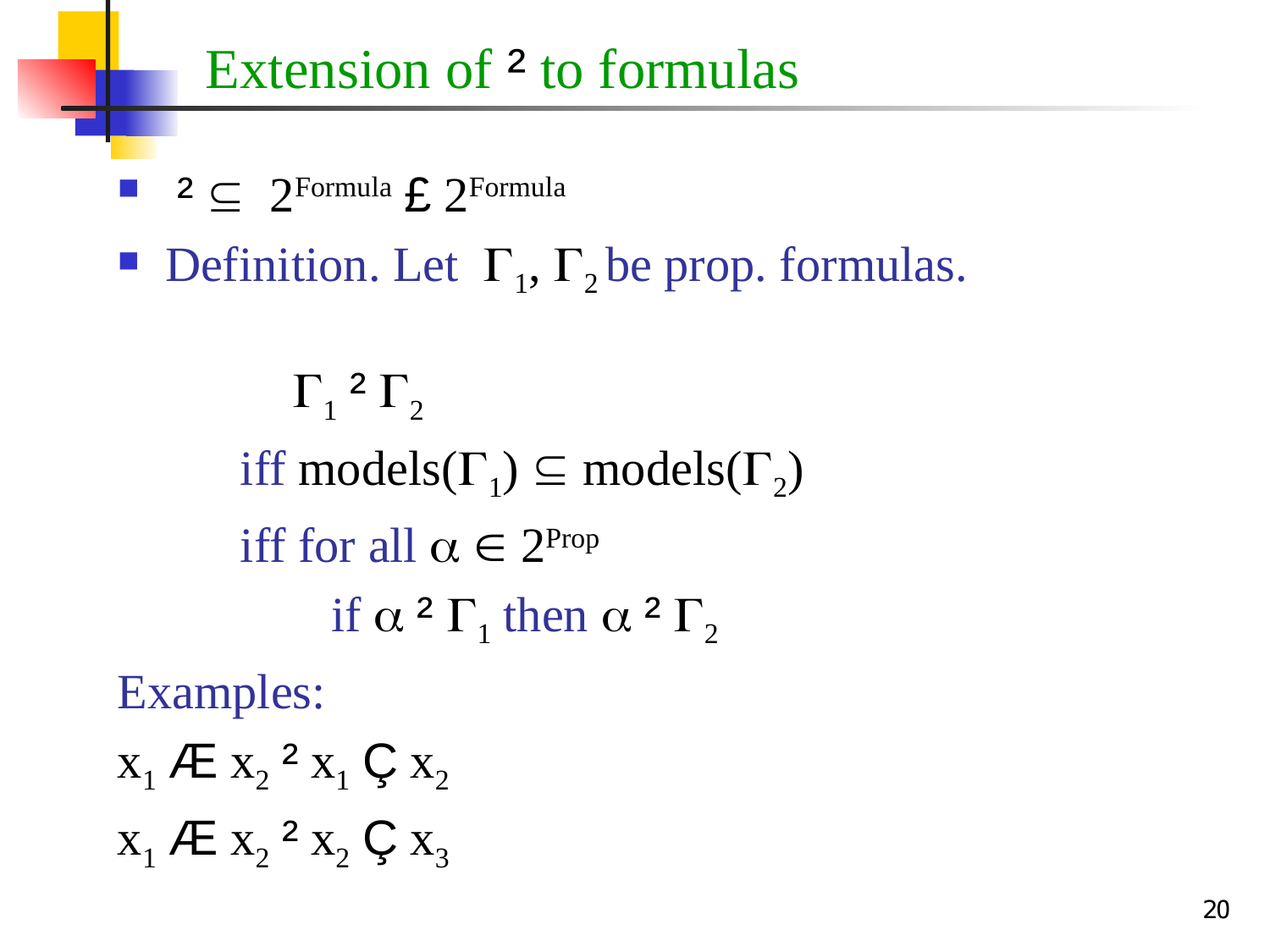

# Extension of ² to formulas
 ² ⊆  2Formula £ 2Formula
Definition. Let  Γ1, Γ2 be prop. formulas.
	Γ1 ² Γ2
          iff models(Γ1) ⊆ models(Γ2)
          iff for all α ∈ 2Prop
                             if α ² Γ1 then α ² Γ2
Examples:
x1 Æ x2 ² x1 Ç x2
x1 Æ x2 ² x2 Ç x3
20